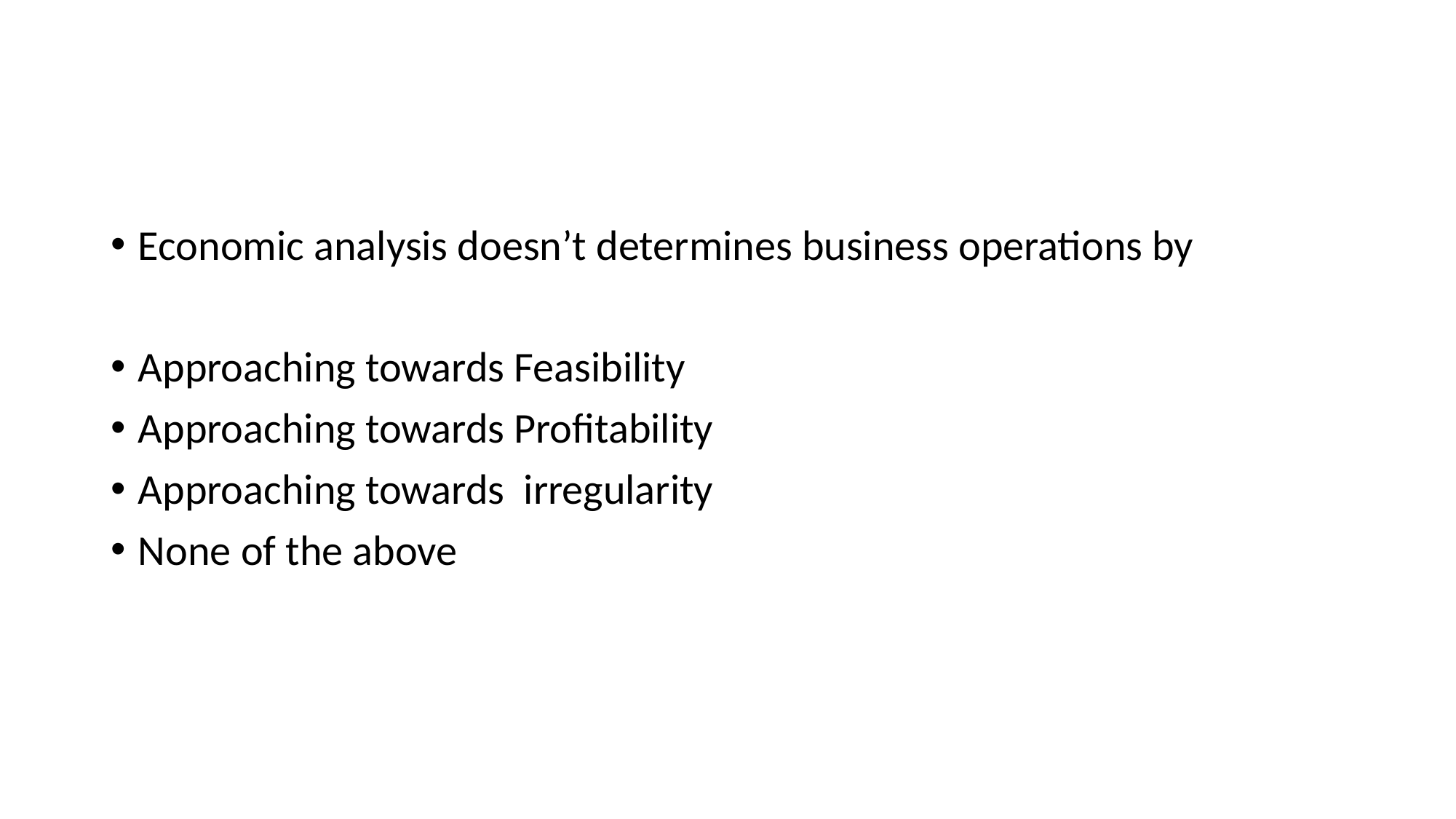

#
Economic analysis doesn’t determines business operations by

Approaching towards Feasibility
Approaching towards Profitability
Approaching towards  irregularity
None of the above